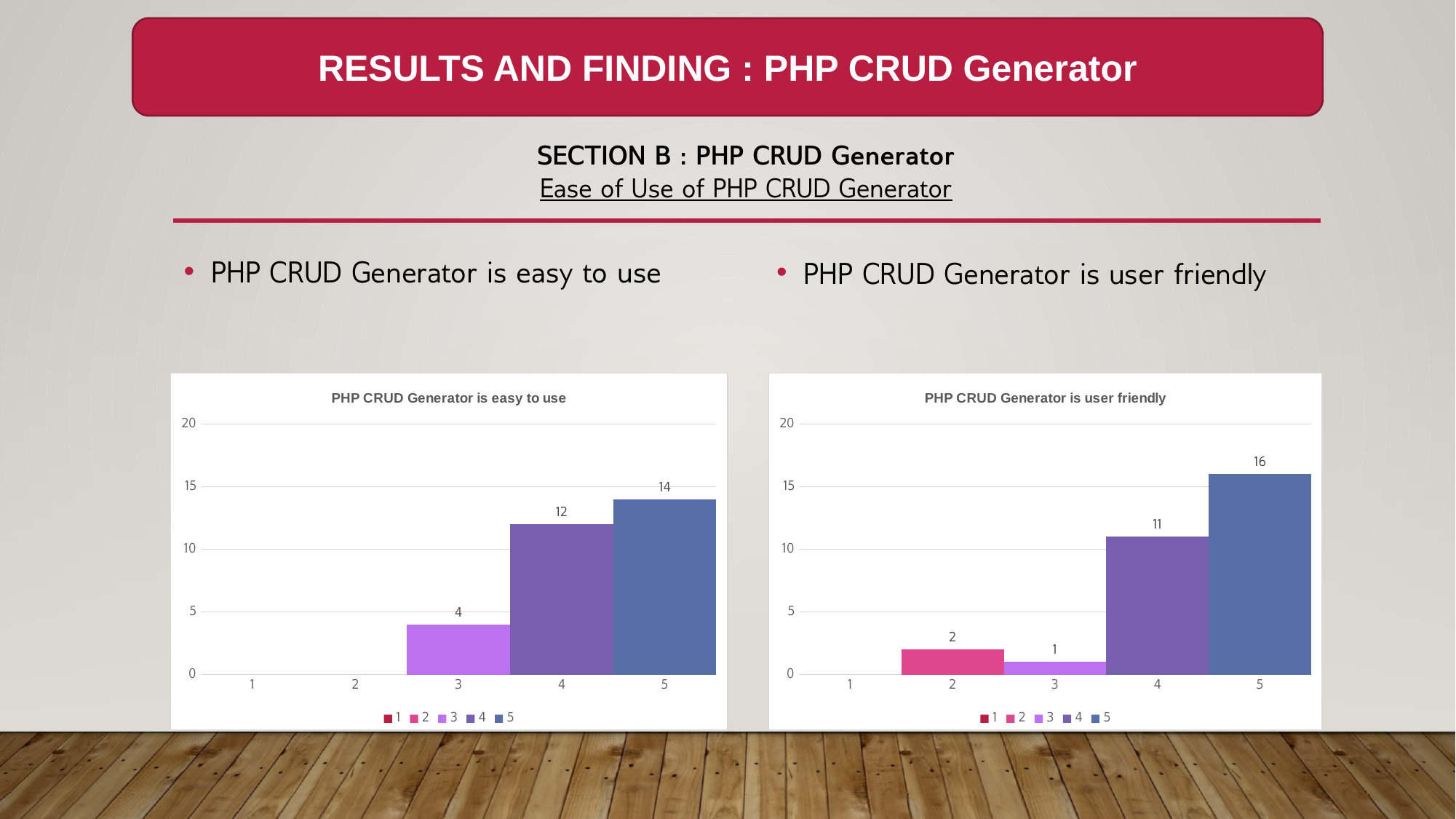

RESULTS AND FINDING : PHP CRUD Generator
SECTION B : PHP CRUD Generator
Ease of Use of PHP CRUD Generator
PHP CRUD Generator is easy to use

PHP CRUD Generator is user friendly

### Chart: PHP CRUD Generator is easy to use

| Category | 1 | 2 | 3 | 4 | 5 |
|---|---|---|---|---|---|
| 1 | None | None | None | None | None |
| 2 | None | None | None | None | None |
| 3 | None | None | 4.0 | None | None |
| 4 | None | None | None | 12.0 | None |
| 5 | None | None | None | None | 14.0 |

### Chart: PHP CRUD Generator is user friendly

| Category | 1 | 2 | 3 | 4 | 5 |
|---|---|---|---|---|---|
| 1 | None | None | None | None | None |
| 2 | None | 2.0 | None | None | None |
| 3 | None | None | 1.0 | None | None |
| 4 | None | None | None | 11.0 | None |
| 5 | None | None | None | None | 16.0 |